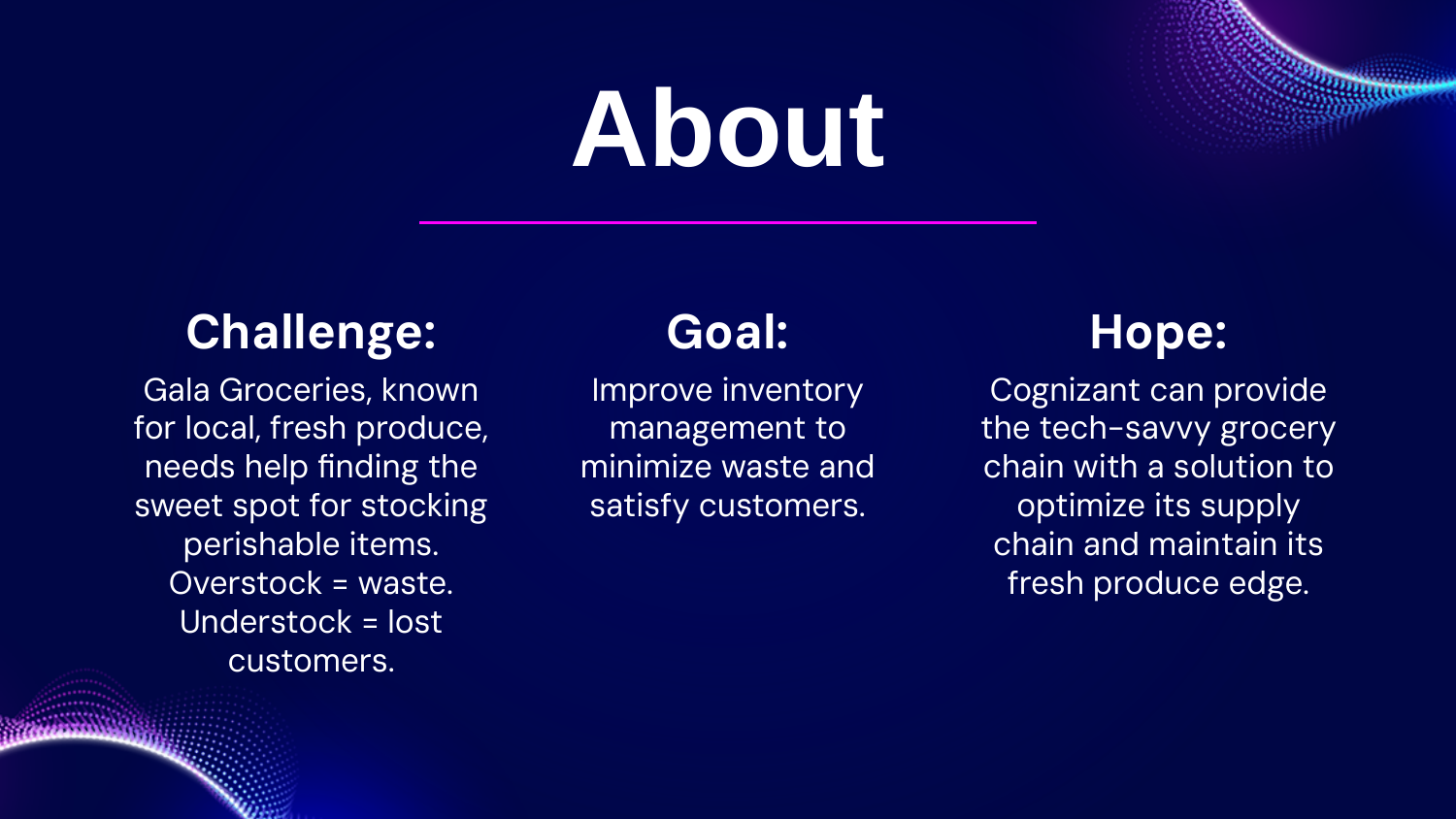

# About
Challenge:
Goal:
Hope:
Gala Groceries, known for local, fresh produce, needs help finding the sweet spot for stocking perishable items. Overstock = waste. Understock = lost customers.
Improve inventory management to minimize waste and satisfy customers.
Cognizant can provide the tech-savvy grocery chain with a solution to optimize its supply chain and maintain its fresh produce edge.